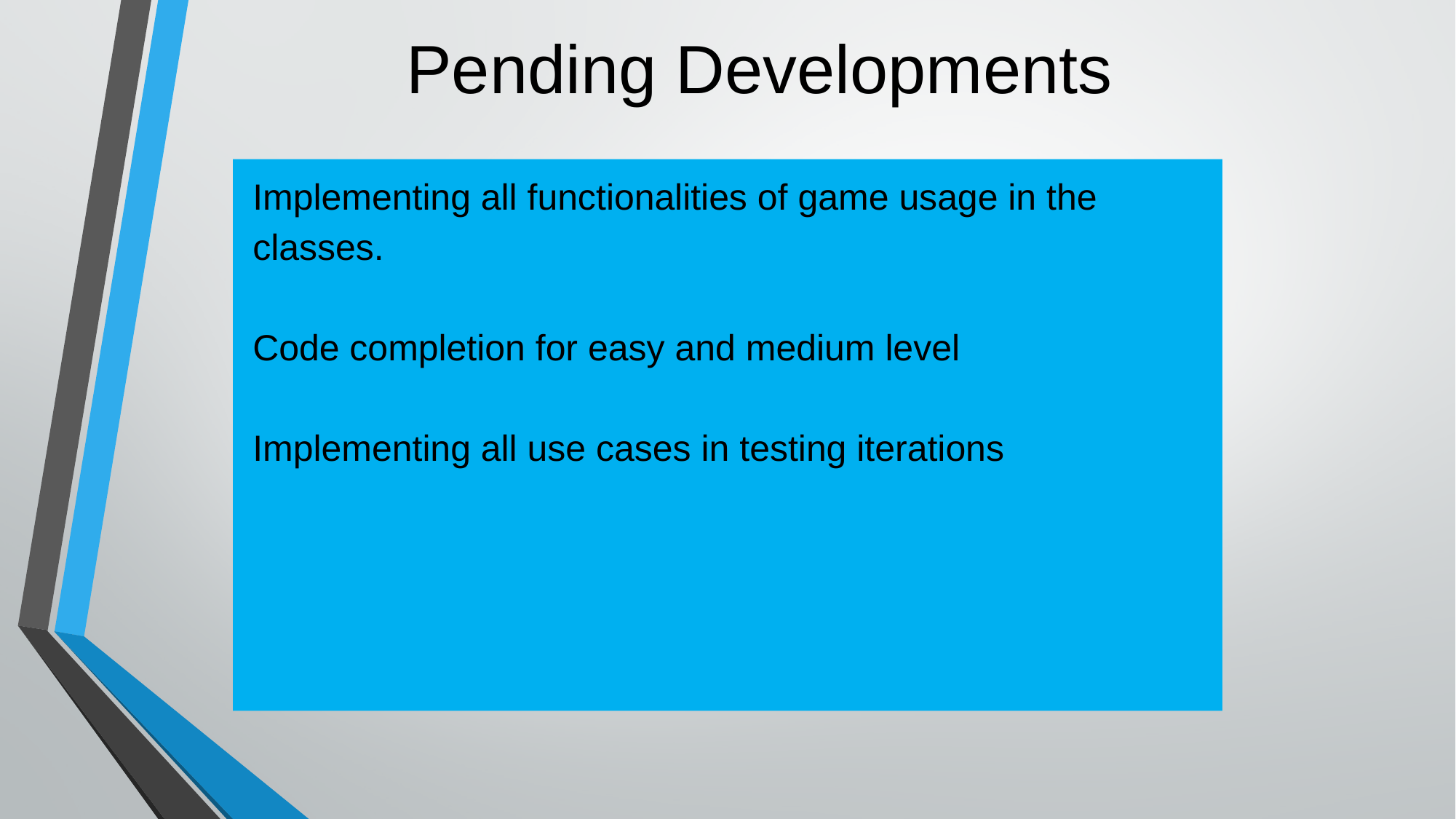

Pending Developments
Implementing all functionalities of game usage in the classes.

Code completion for easy and medium level

Implementing all use cases in testing iterations